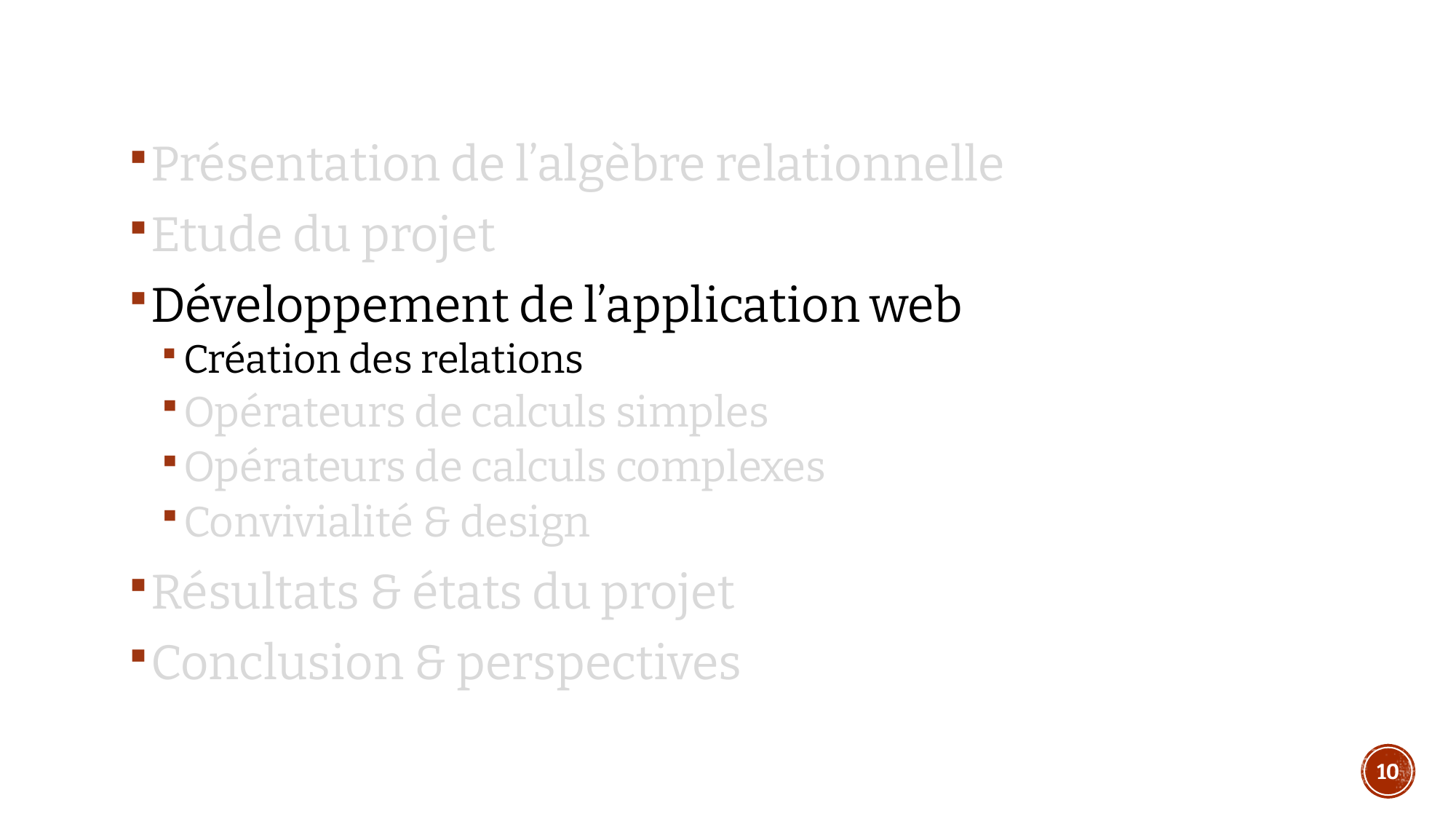

Présentation de l’algèbre relationnelle
Etude du projet
Développement de l’application web
Création des relations
Opérateurs de calculs simples
Opérateurs de calculs complexes
Convivialité & design
Résultats & états du projet
Conclusion & perspectives
10